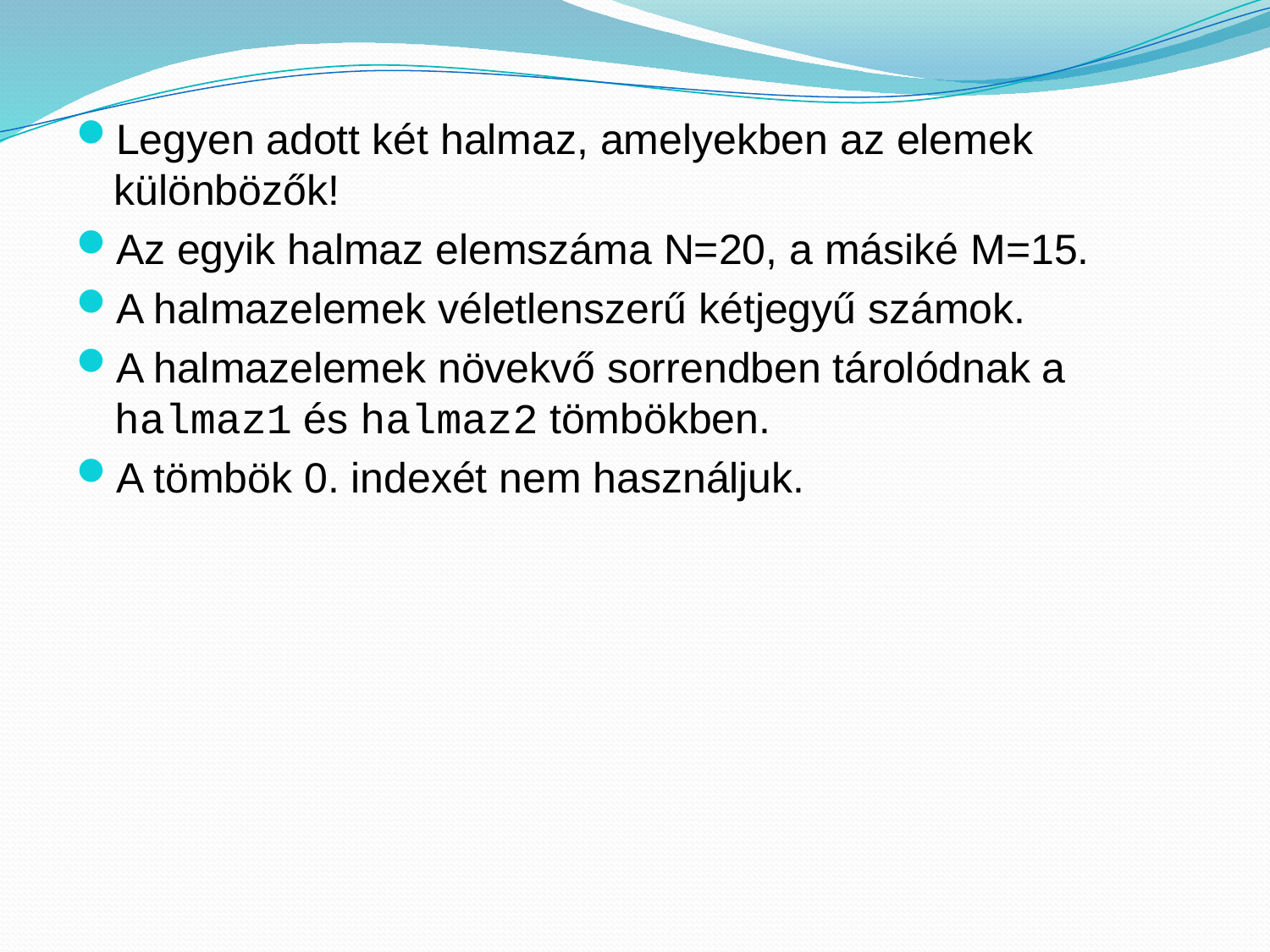

Legyen adott két halmaz, amelyekben az elemek különbözők!
Az egyik halmaz elemszáma N=20, a másiké M=15.
A halmazelemek véletlenszerű kétjegyű számok.
A halmazelemek növekvő sorrendben tárolódnak a halmaz1 és halmaz2 tömbökben.
A tömbök 0. indexét nem használjuk.